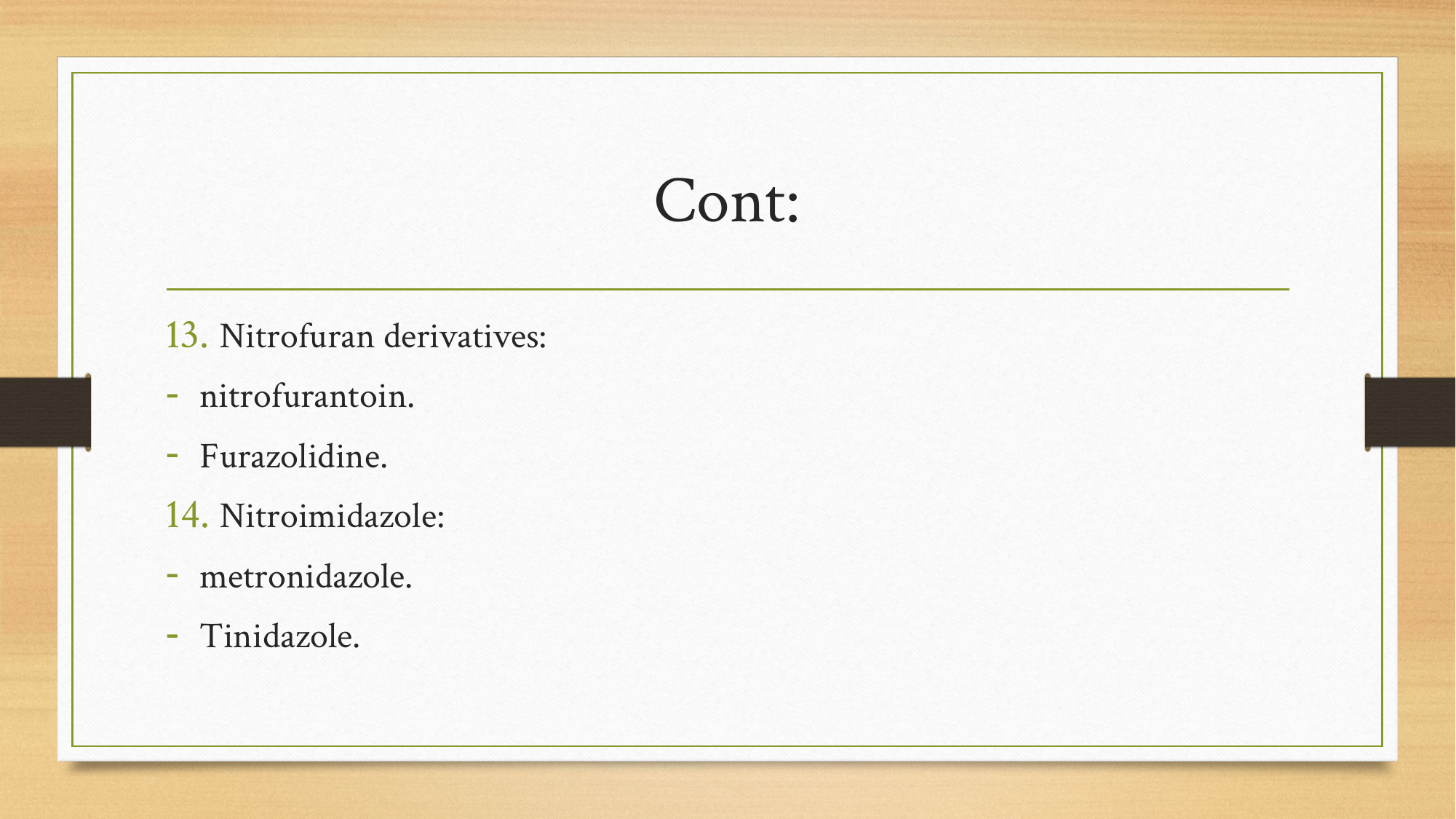

# Cont:
Nitrofuran derivatives:
nitrofurantoin.
Furazolidine.
Nitroimidazole:
metronidazole.
Tinidazole.